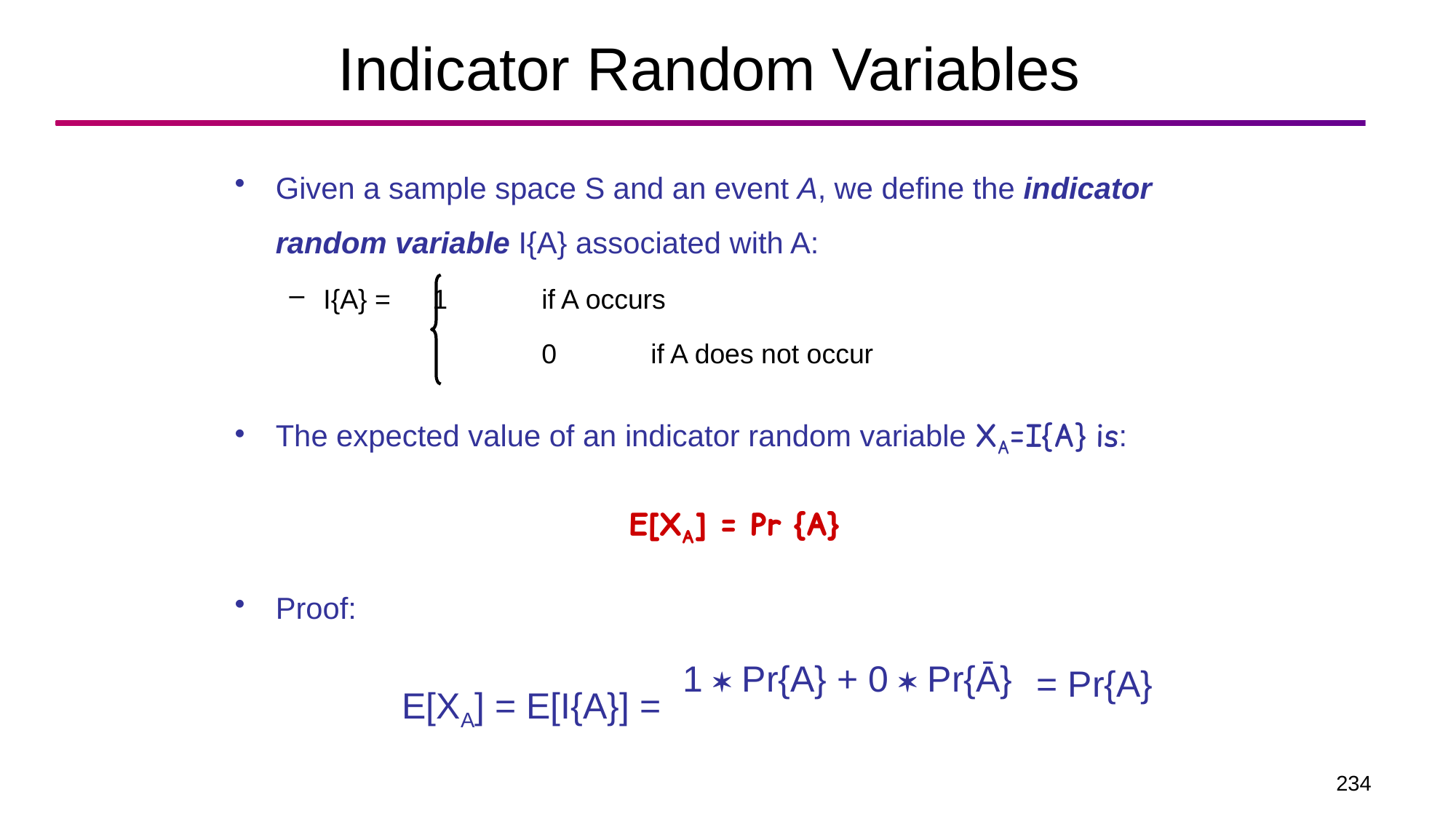

# Indicator Random Variables
Given a sample space S and an event A, we define the indicator random variable I{A} associated with A:
I{A} = 	1 	if A occurs
			0 	if A does not occur
The expected value of an indicator random variable XA=I{A} is:
E[XA] = Pr {A}
Proof:
                    E[XA] = E[I{A}] =

1 ∗ Pr{A} + 0 ∗ Pr{Ā}
= Pr{A}
234